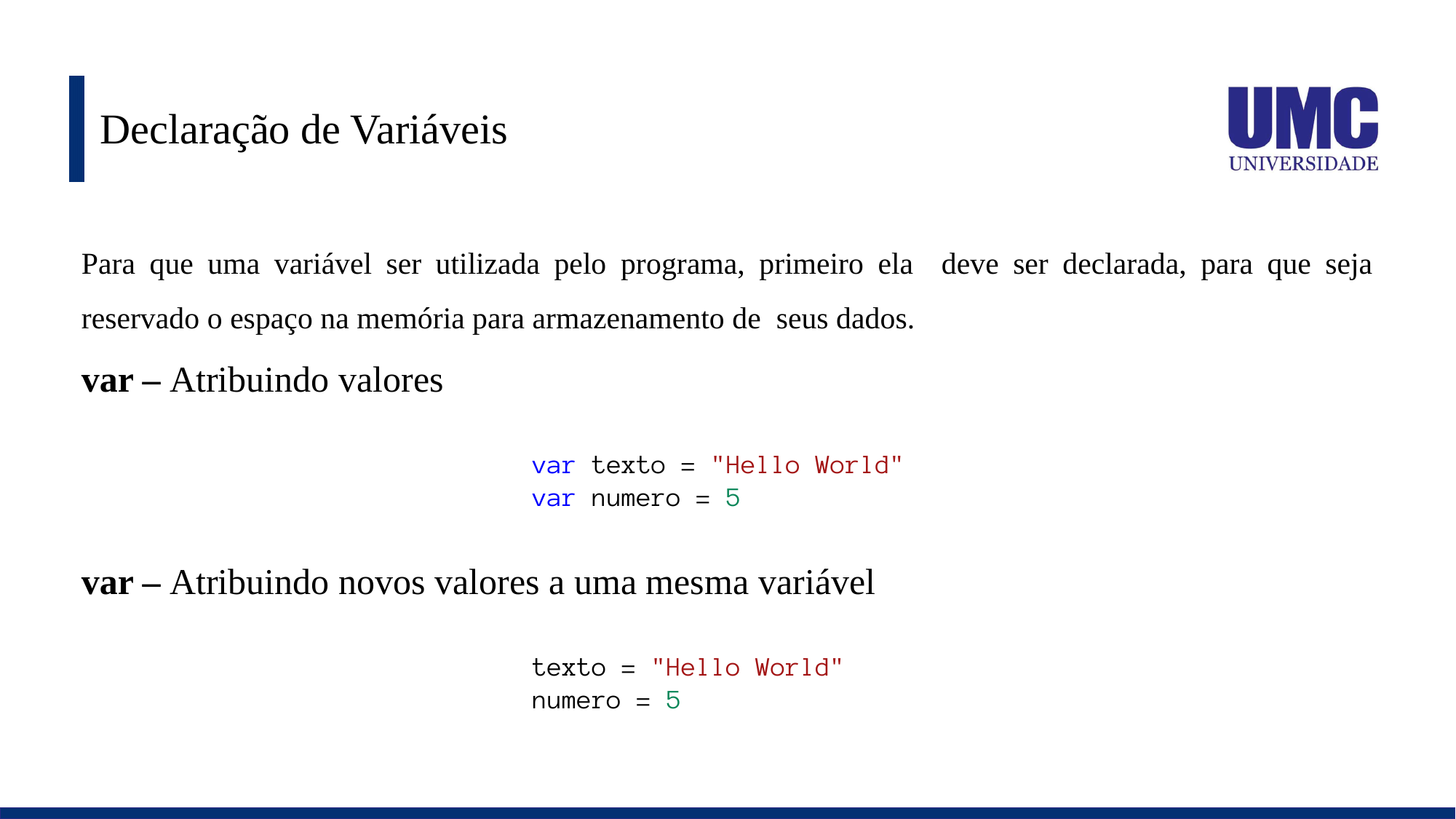

# Declaração de Variáveis
Para que uma variável ser utilizada pelo programa, primeiro ela  deve ser declarada, para que seja reservado o espaço na memória para armazenamento de  seus dados.
var – Atribuindo valores
var texto = "Hello World"
var numero = 5
var – Atribuindo novos valores a uma mesma variável
texto = "Hello World"
numero = 5